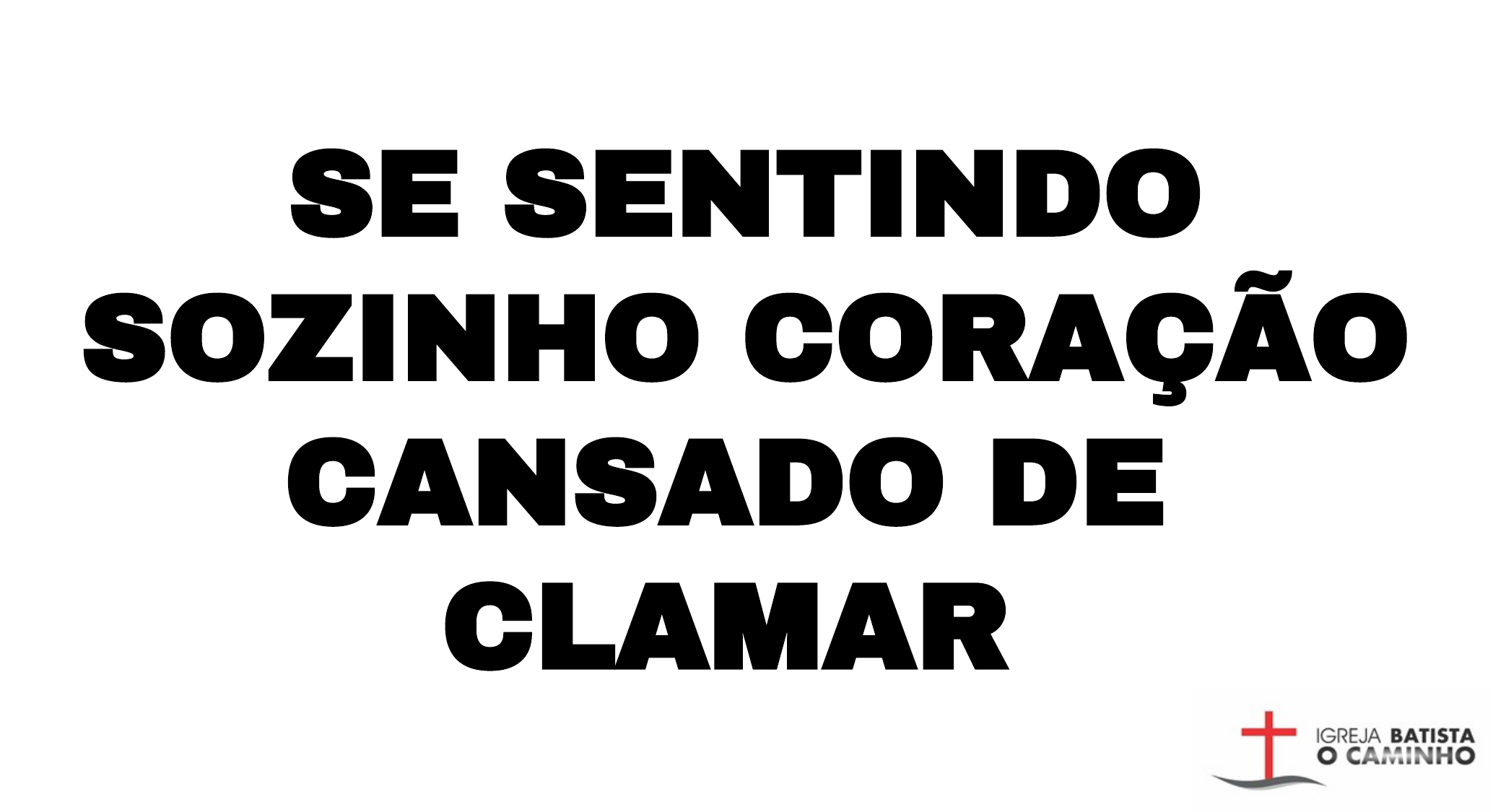

SE SENTINDO SOZINHO CORAÇÃO CANSADO DE
CLAMAR